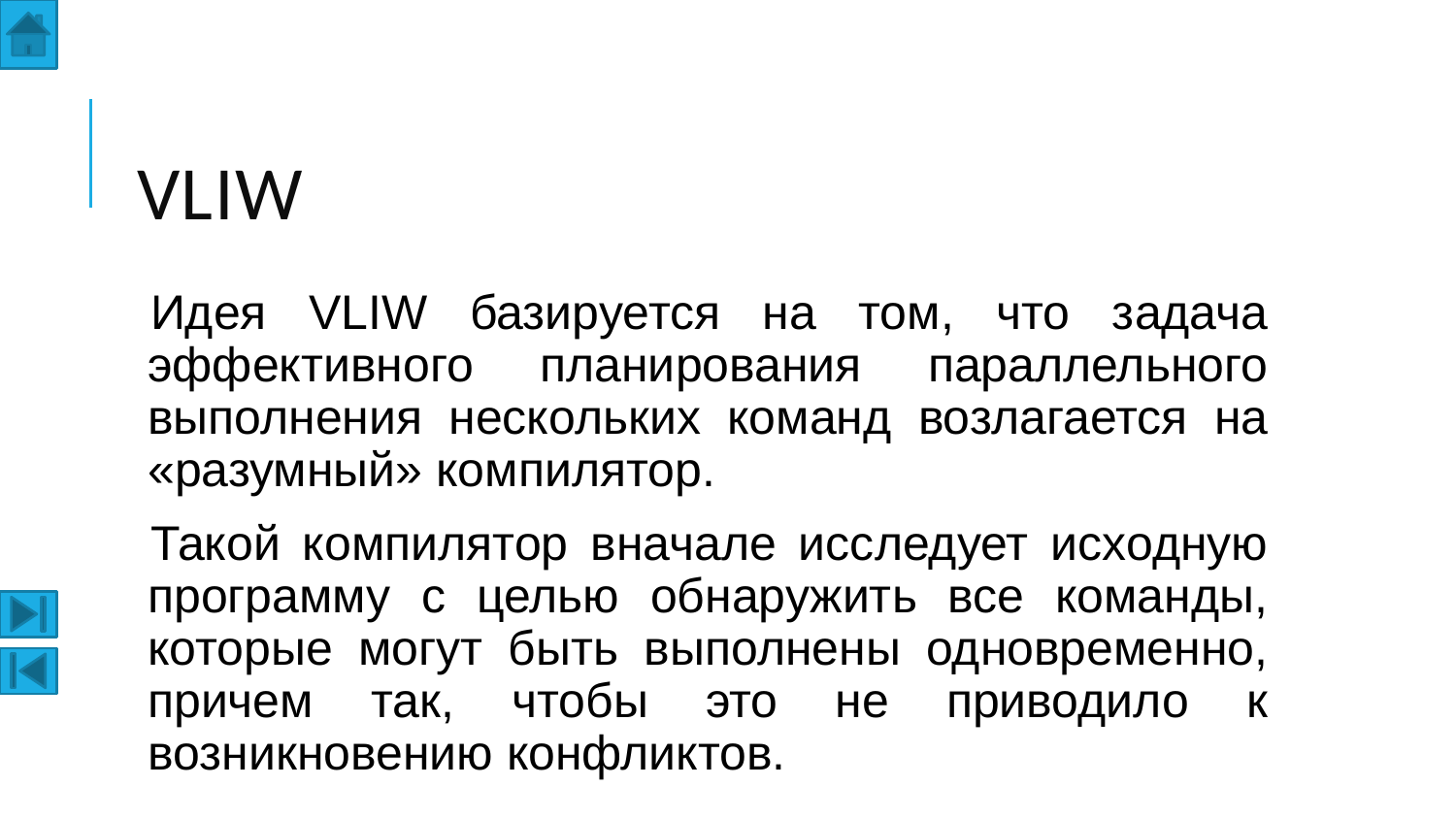

# VLIW
Идея VLIW базируется на том, что задача эффективного планирования параллельного выполнения нескольких команд возлагается на «разумный» компилятор.
Такой компилятор вначале исследует исходную программу с целью обнаружить все команды, которые могут быть выполнены одновременно, причем так, чтобы это не приводило к возникновению конфликтов.